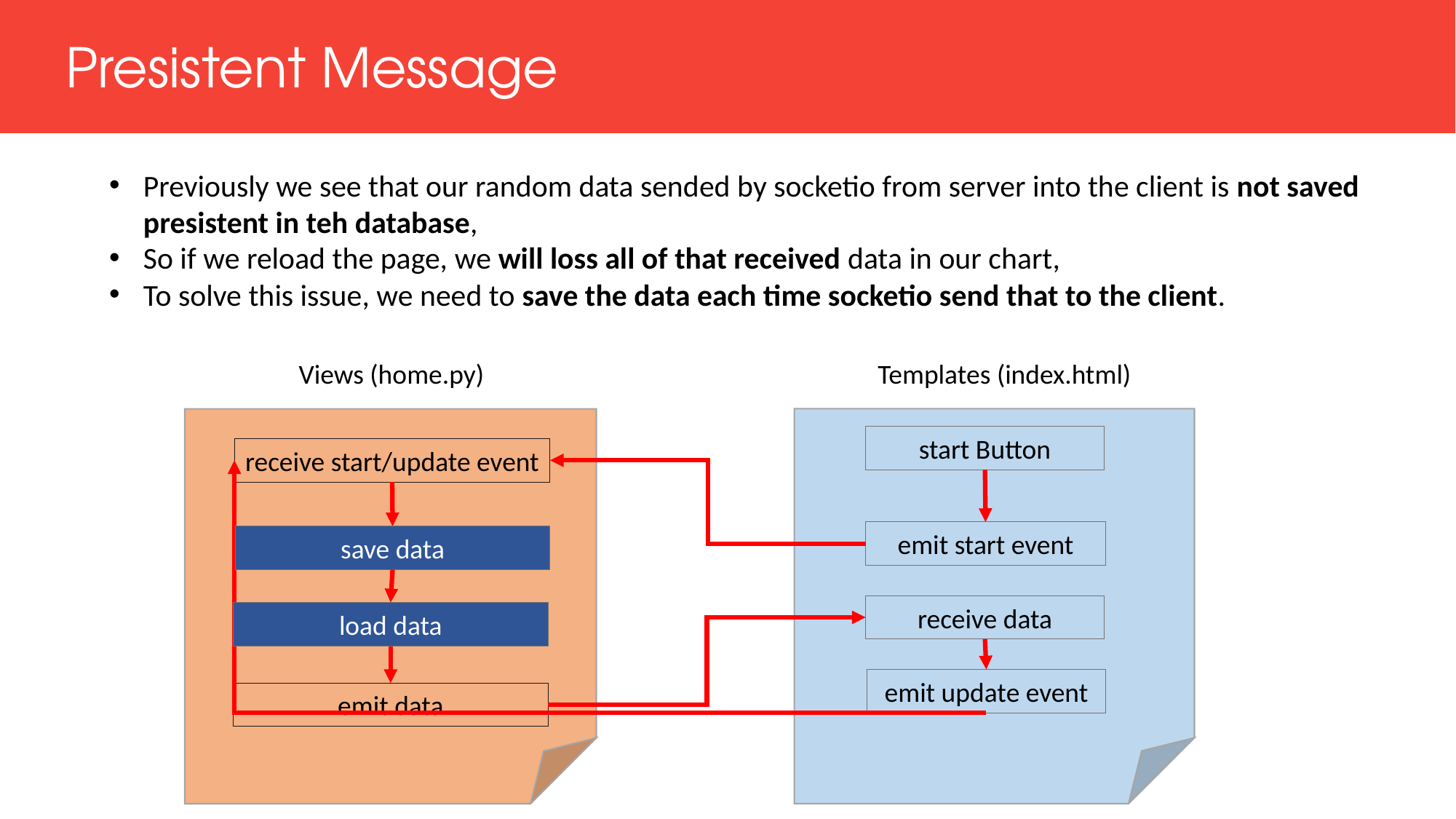

Presistent Message
Previously we see that our random data sended by socketio from server into the client is not saved presistent in teh database,
So if we reload the page, we will loss all of that received data in our chart,
To solve this issue, we need to save the data each time socketio send that to the client.
Views (home.py)
Templates (index.html)

start Button
receive start/update event
emit start event
save data
receive data
load data
emit update event
emit data